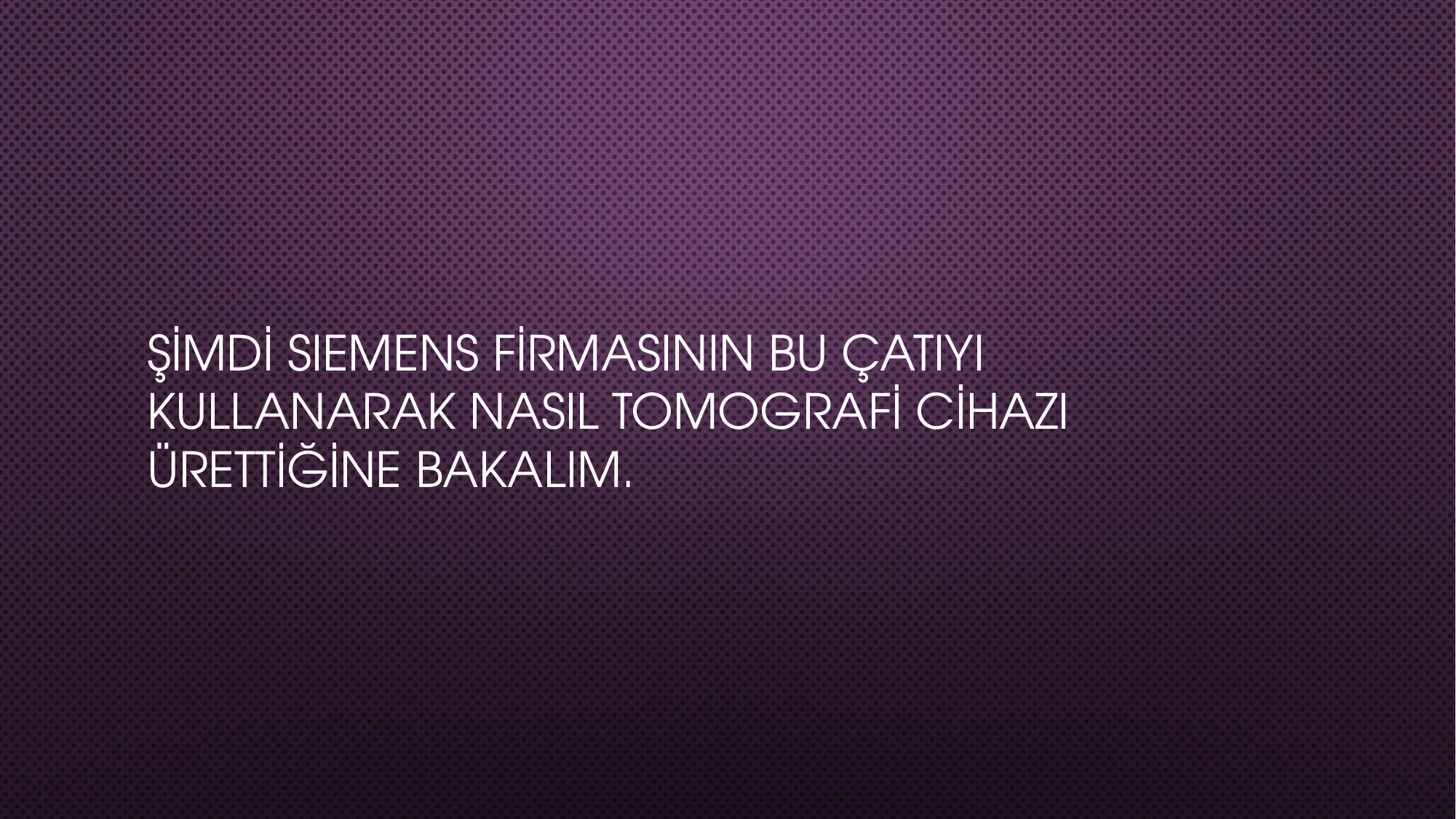

# Şimdi Sıemens firmasının bu çatıyı kullanarak nasıl tomografi cihazı ürettiğine bakalım.